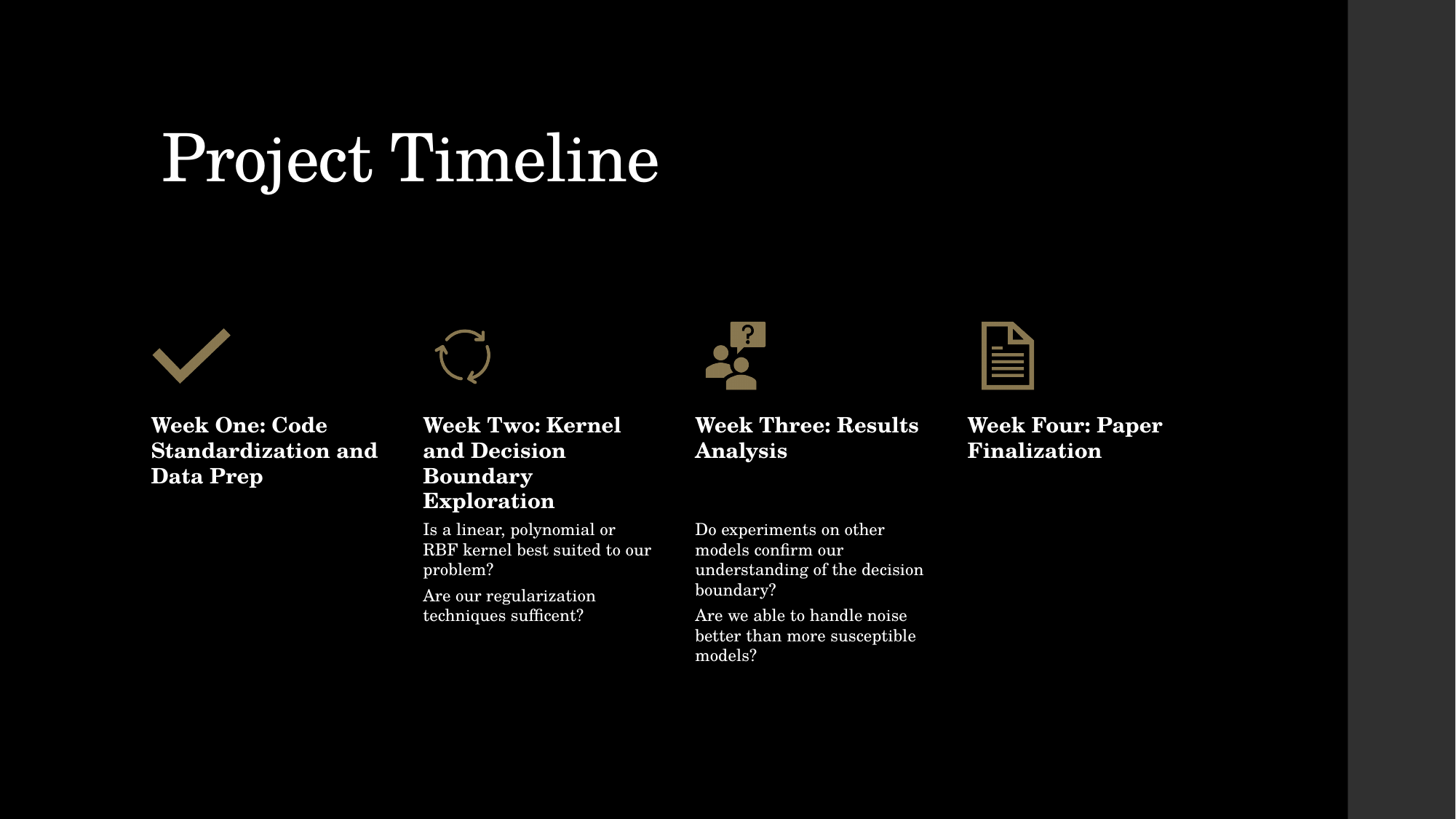

# Project Timeline
Week One: Code Standardization and Data Prep
Week Two: Kernel and Decision Boundary Exploration
Is a linear, polynomial or RBF kernel best suited to our problem?
Are our regularization techniques sufficent?
Week Three: Results Analysis
Do experiments on other models confirm our understanding of the decision boundary?
Are we able to handle noise better than more susceptible models?
Week Four: Paper Finalization